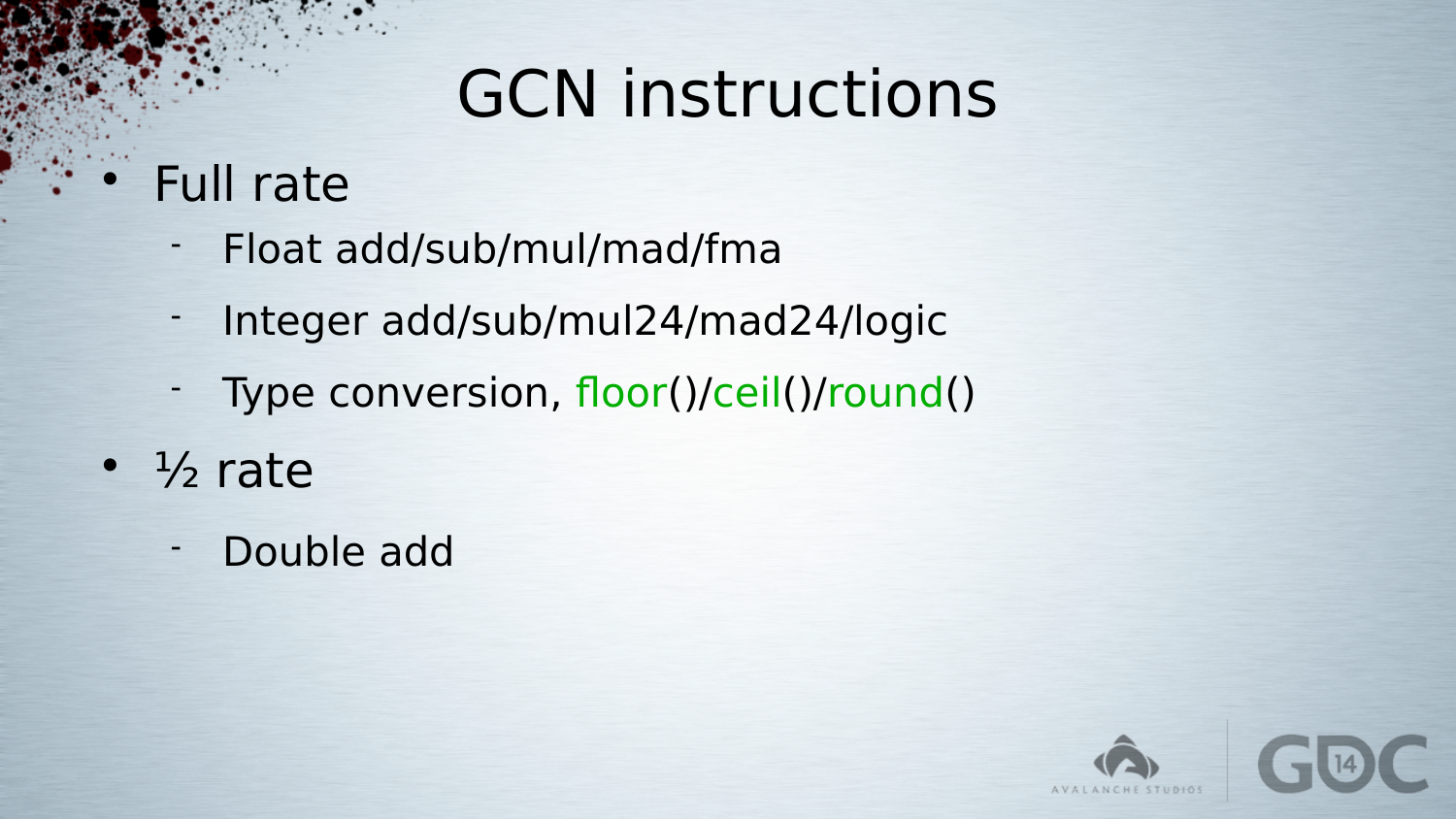

# GCN instructions
Full rate
Float add/sub/mul/mad/fma
Integer add/sub/mul24/mad24/logic
Type conversion, floor()/ceil()/round()
½ rate
Double add